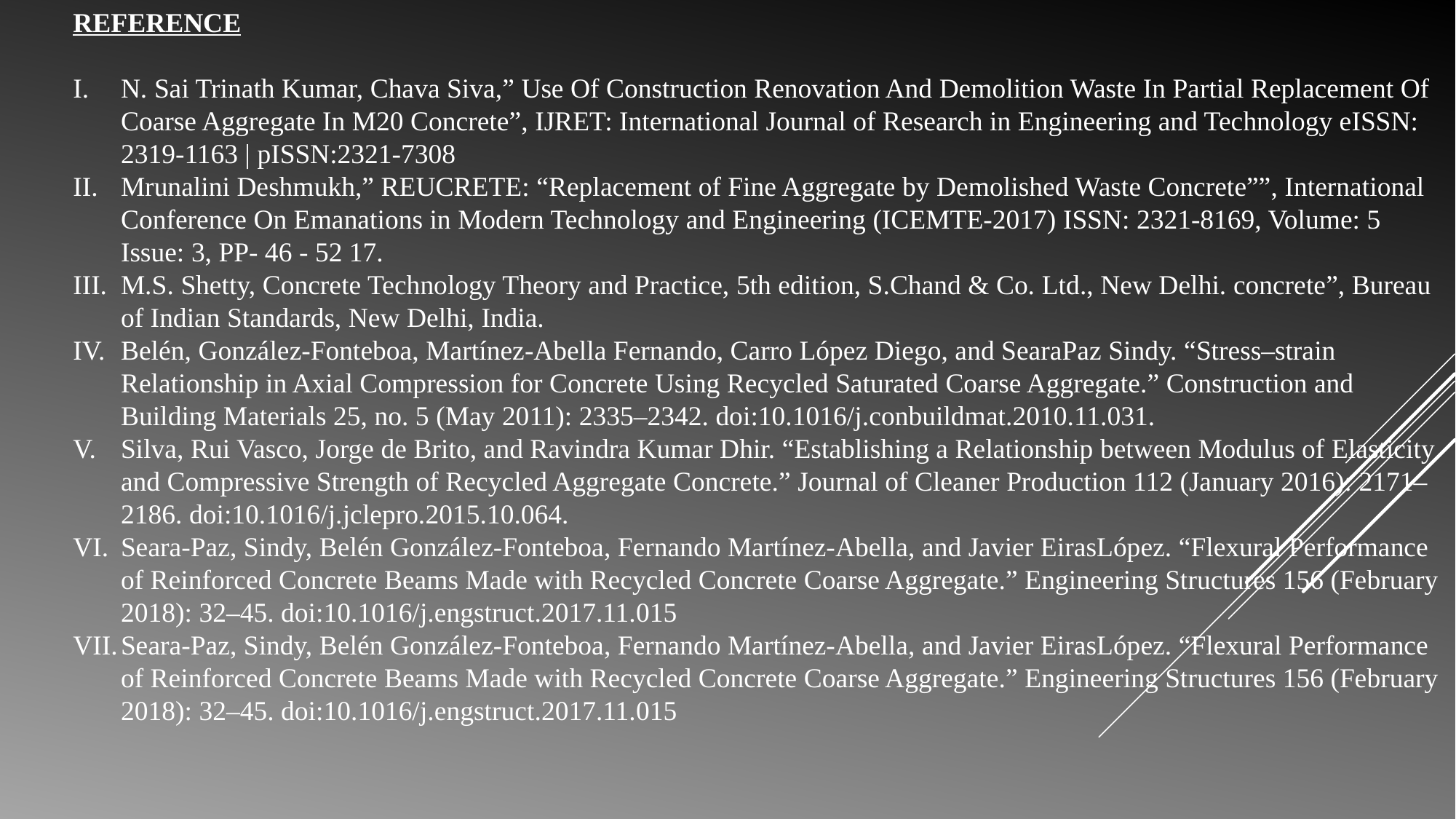

REFERENCE

N. Sai Trinath Kumar, Chava Siva,” Use Of Construction Renovation And Demolition Waste In Partial Replacement Of Coarse Aggregate In M20 Concrete”, IJRET: International Journal of Research in Engineering and Technology eISSN: 2319-1163 | pISSN:2321-7308
Mrunalini Deshmukh,” REUCRETE: “Replacement of Fine Aggregate by Demolished Waste Concrete””, International Conference On Emanations in Modern Technology and Engineering (ICEMTE-2017) ISSN: 2321-8169, Volume: 5 Issue: 3, PP- 46 - 52 17.
M.S. Shetty, Concrete Technology Theory and Practice, 5th edition, S.Chand & Co. Ltd., New Delhi. concrete”, Bureau of Indian Standards, New Delhi, India.
Belén, González-Fonteboa, Martínez-Abella Fernando, Carro López Diego, and SearaPaz Sindy. “Stress–strain Relationship in Axial Compression for Concrete Using Recycled Saturated Coarse Aggregate.” Construction and Building Materials 25, no. 5 (May 2011): 2335–2342. doi:10.1016/j.conbuildmat.2010.11.031.
Silva, Rui Vasco, Jorge de Brito, and Ravindra Kumar Dhir. “Establishing a Relationship between Modulus of Elasticity and Compressive Strength of Recycled Aggregate Concrete.” Journal of Cleaner Production 112 (January 2016): 2171–2186. doi:10.1016/j.jclepro.2015.10.064.
Seara-Paz, Sindy, Belén González-Fonteboa, Fernando Martínez-Abella, and Javier EirasLópez. “Flexural Performance of Reinforced Concrete Beams Made with Recycled Concrete Coarse Aggregate.” Engineering Structures 156 (February 2018): 32–45. doi:10.1016/j.engstruct.2017.11.015
Seara-Paz, Sindy, Belén González-Fonteboa, Fernando Martínez-Abella, and Javier EirasLópez. “Flexural Performance of Reinforced Concrete Beams Made with Recycled Concrete Coarse Aggregate.” Engineering Structures 156 (February 2018): 32–45. doi:10.1016/j.engstruct.2017.11.015